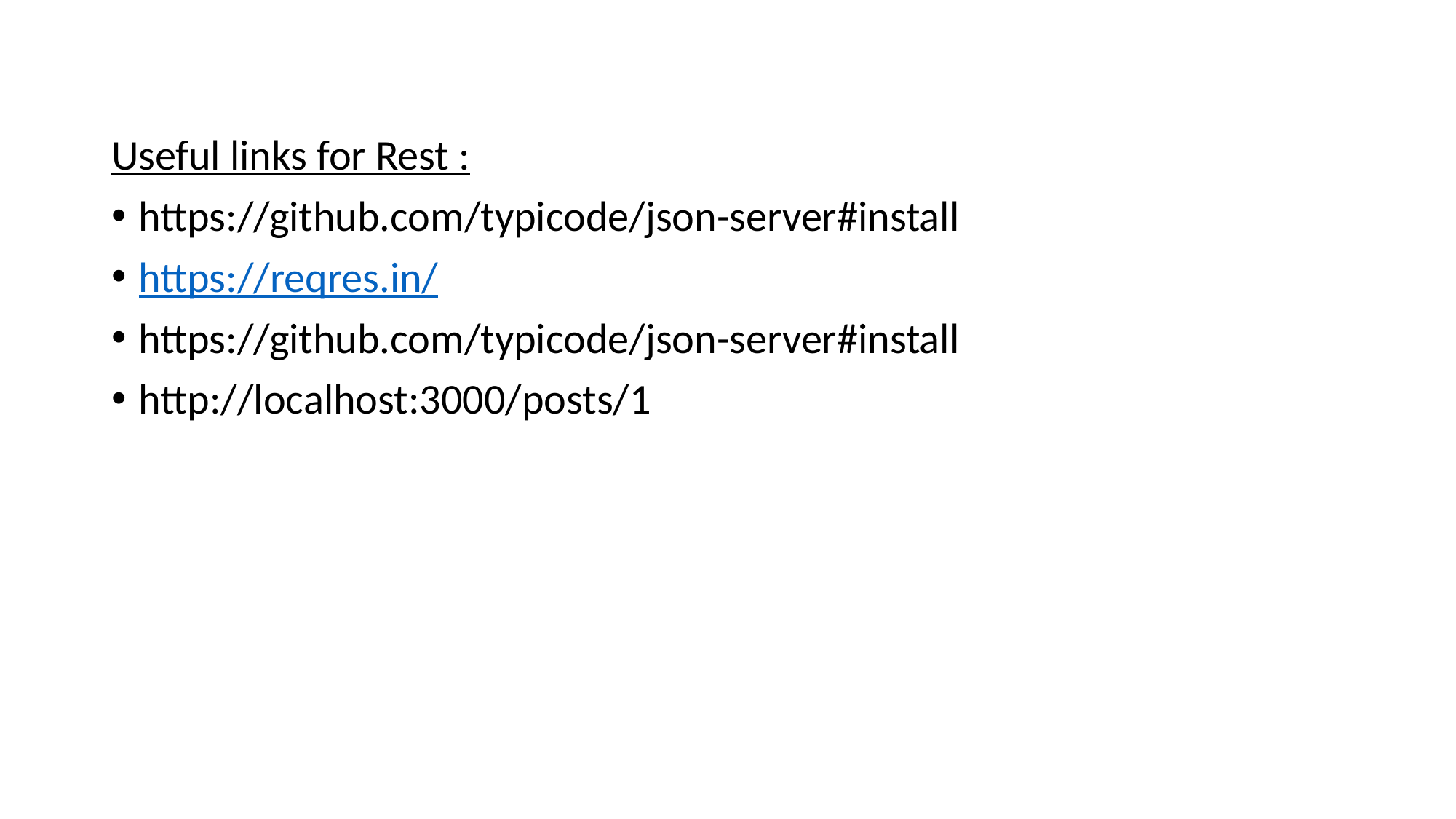

Useful links for Rest :
https://github.com/typicode/json-server#install
https://reqres.in/
https://github.com/typicode/json-server#install
http://localhost:3000/posts/1